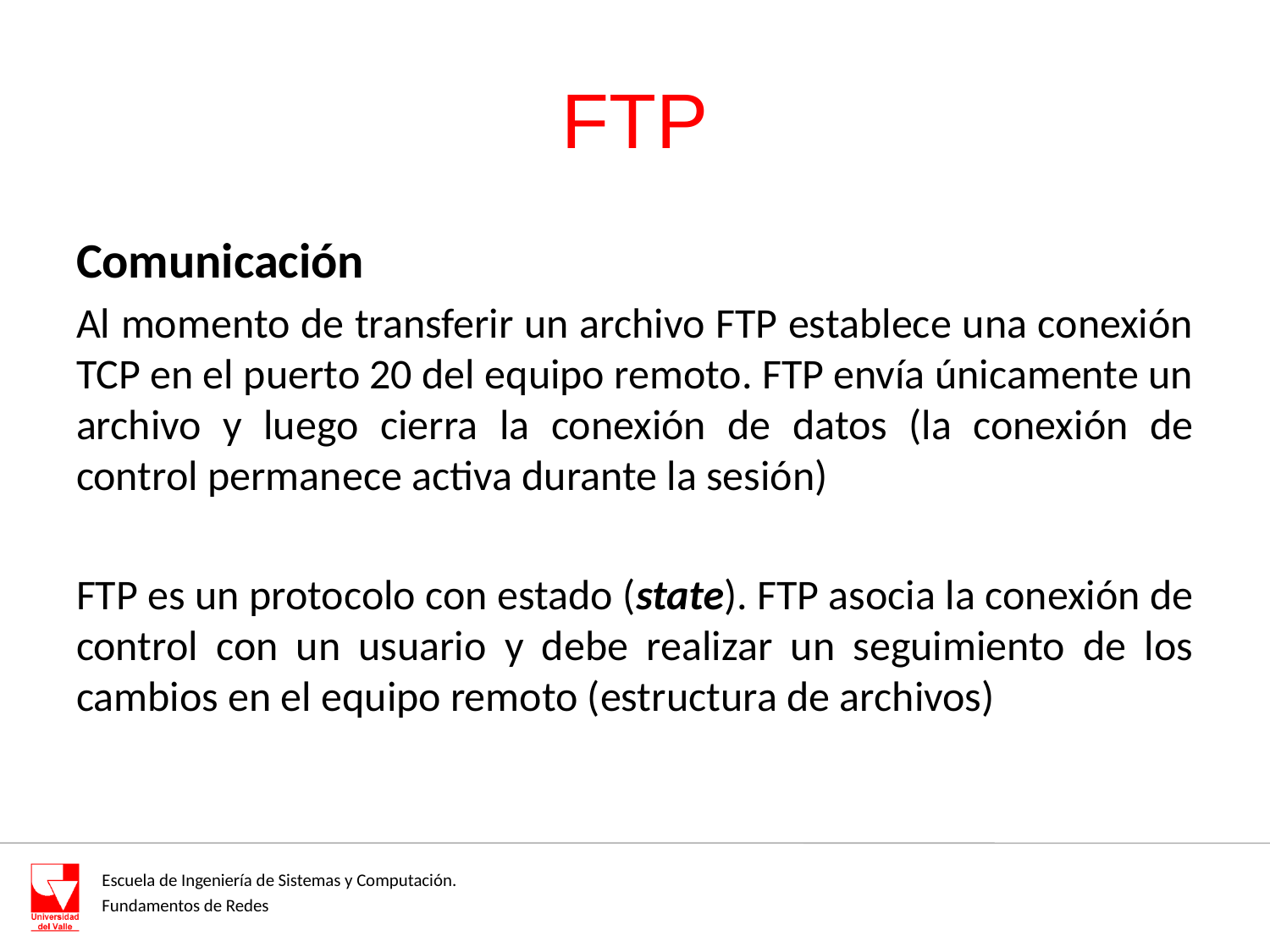

# FTP
Comunicación
Al momento de transferir un archivo FTP establece una conexión TCP en el puerto 20 del equipo remoto. FTP envía únicamente un archivo y luego cierra la conexión de datos (la conexión de control permanece activa durante la sesión)

FTP es un protocolo con estado (state). FTP asocia la conexión de control con un usuario y debe realizar un seguimiento de los cambios en el equipo remoto (estructura de archivos)